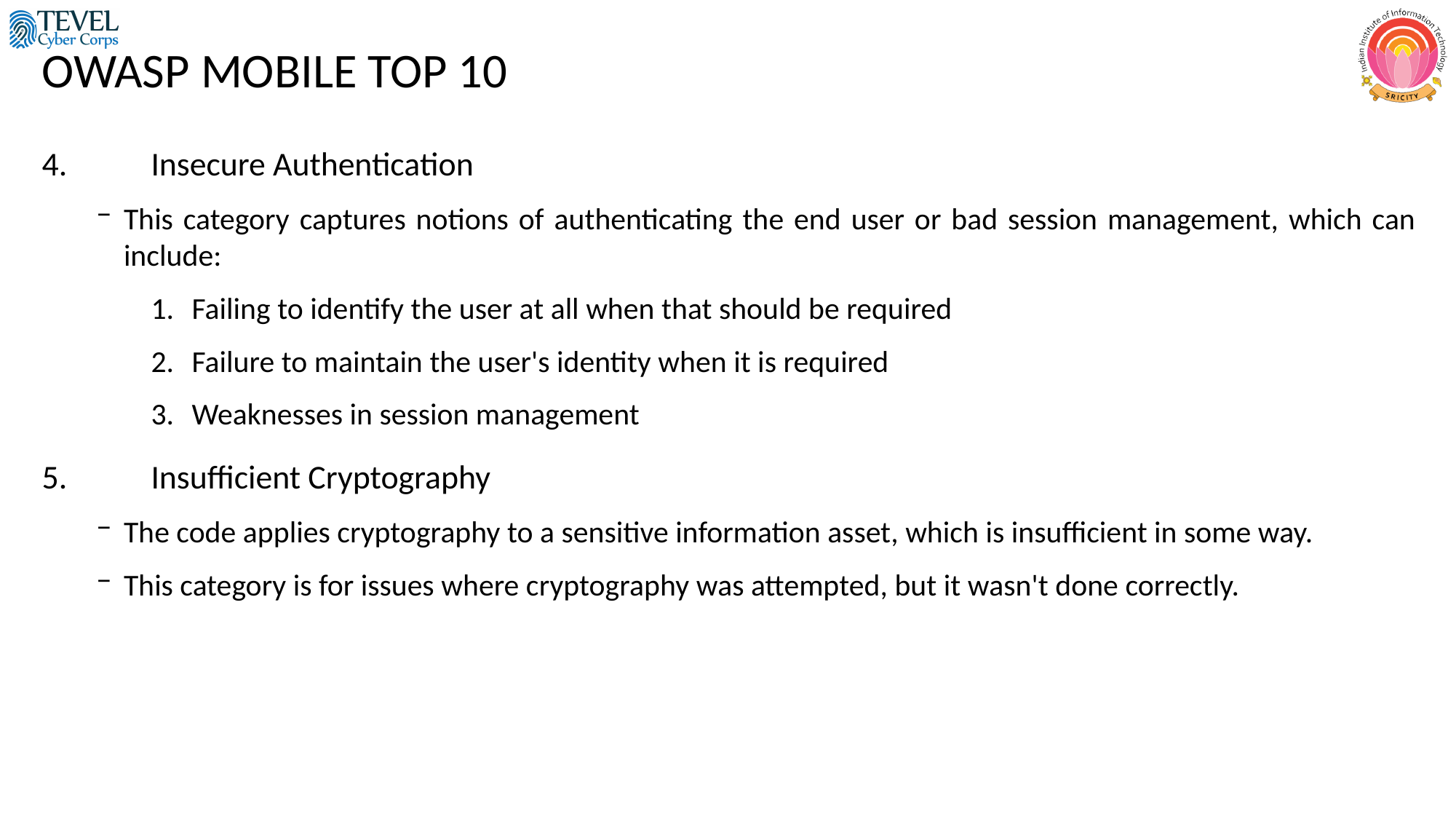

# OWASP MOBILE TOP 10
4.	Insecure Authentication
This category captures notions of authenticating the end user or bad session management, which can include:
Failing to identify the user at all when that should be required
Failure to maintain the user's identity when it is required
Weaknesses in session management
5.	Insufficient Cryptography
The code applies cryptography to a sensitive information asset, which is insufficient in some way.
This category is for issues where cryptography was attempted, but it wasn't done correctly.